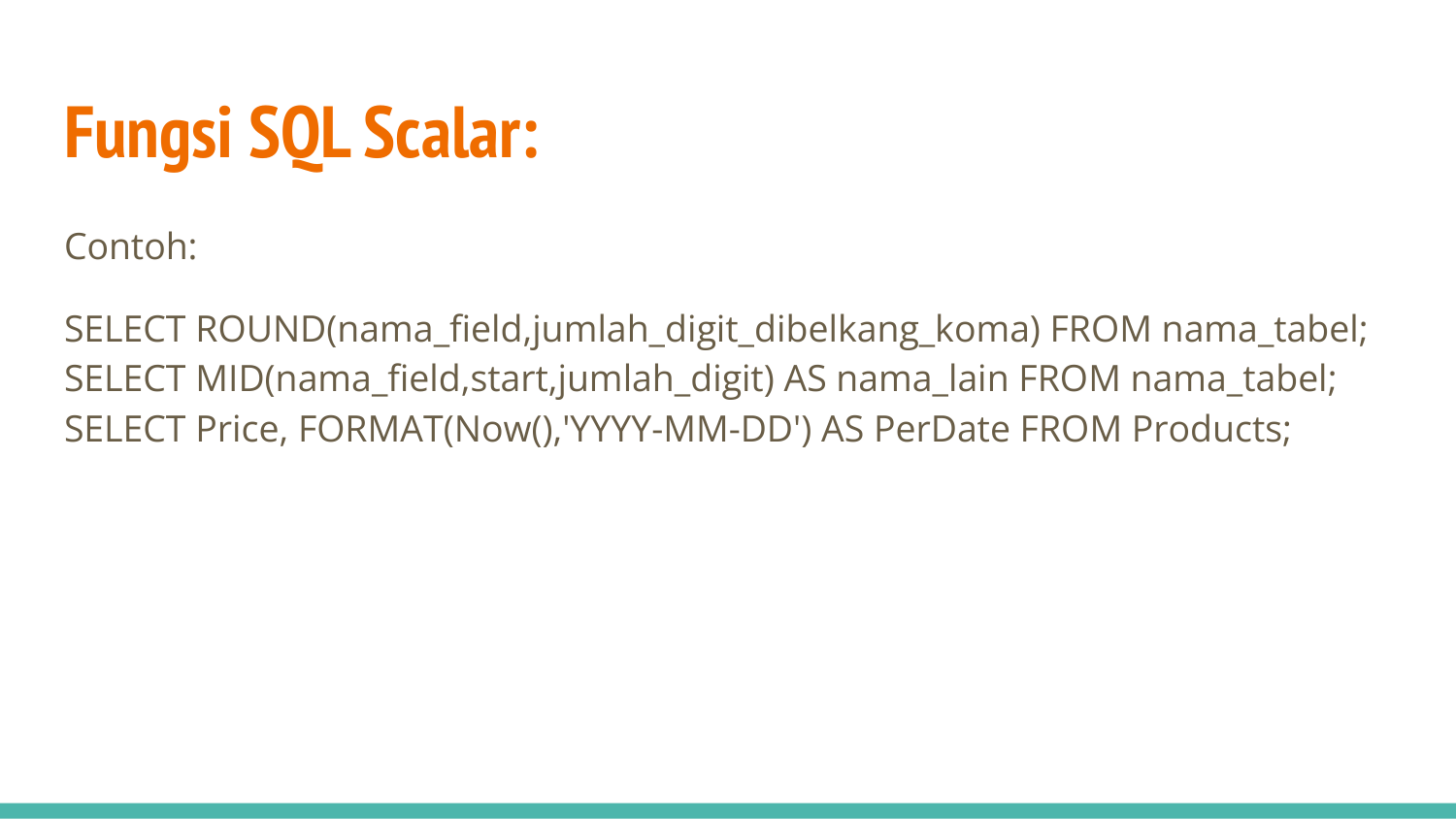

# Fungsi SQL Scalar:

Contoh:
SELECT ROUND(nama_field,jumlah_digit_dibelkang_koma) FROM nama_tabel;
SELECT MID(nama_field,start,jumlah_digit) AS nama_lain FROM nama_tabel;
SELECT Price, FORMAT(Now(),'YYYY-MM-DD') AS PerDate FROM Products;